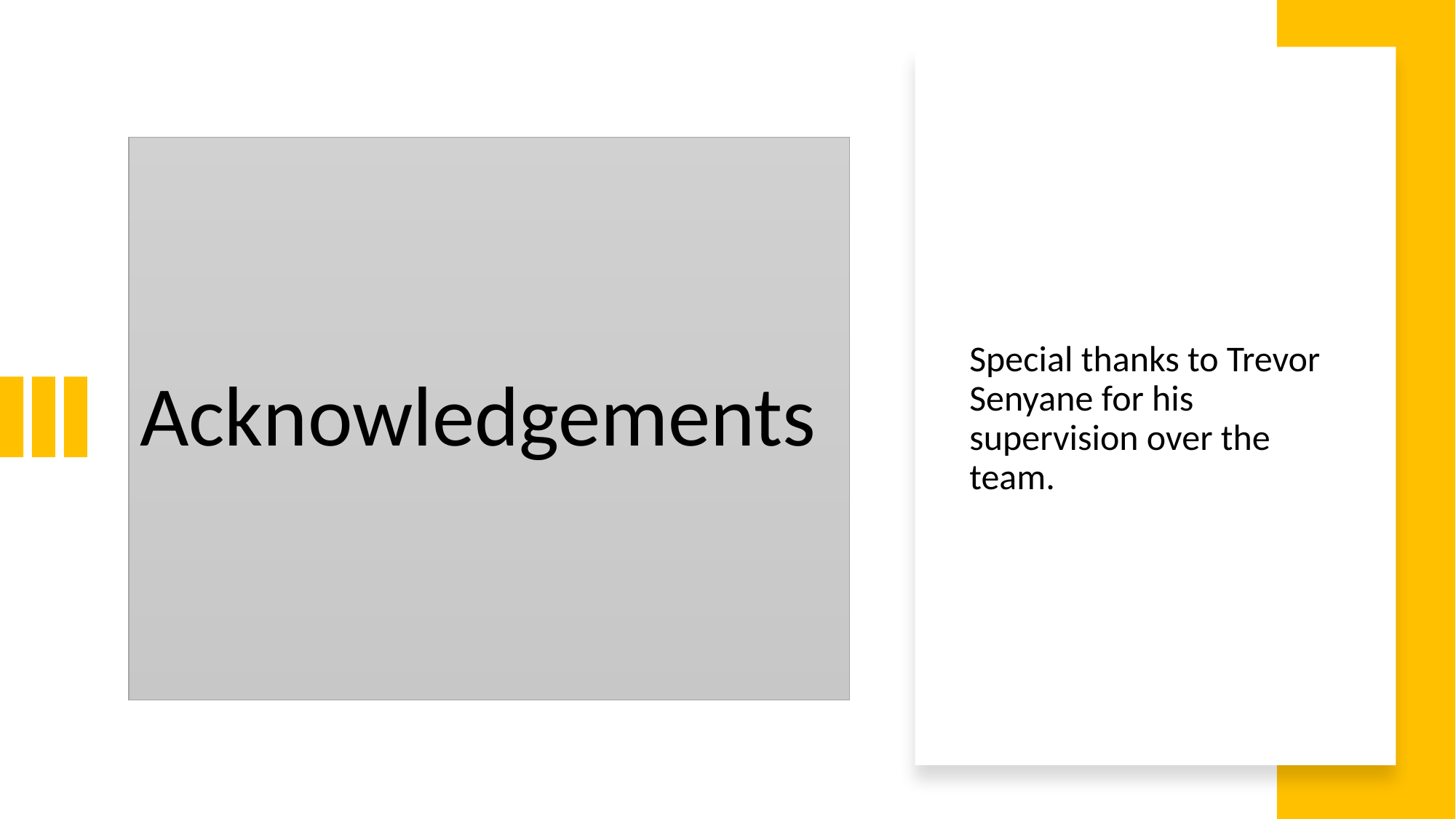

# Acknowledgements
Special thanks to Trevor Senyane for his supervision over the team.